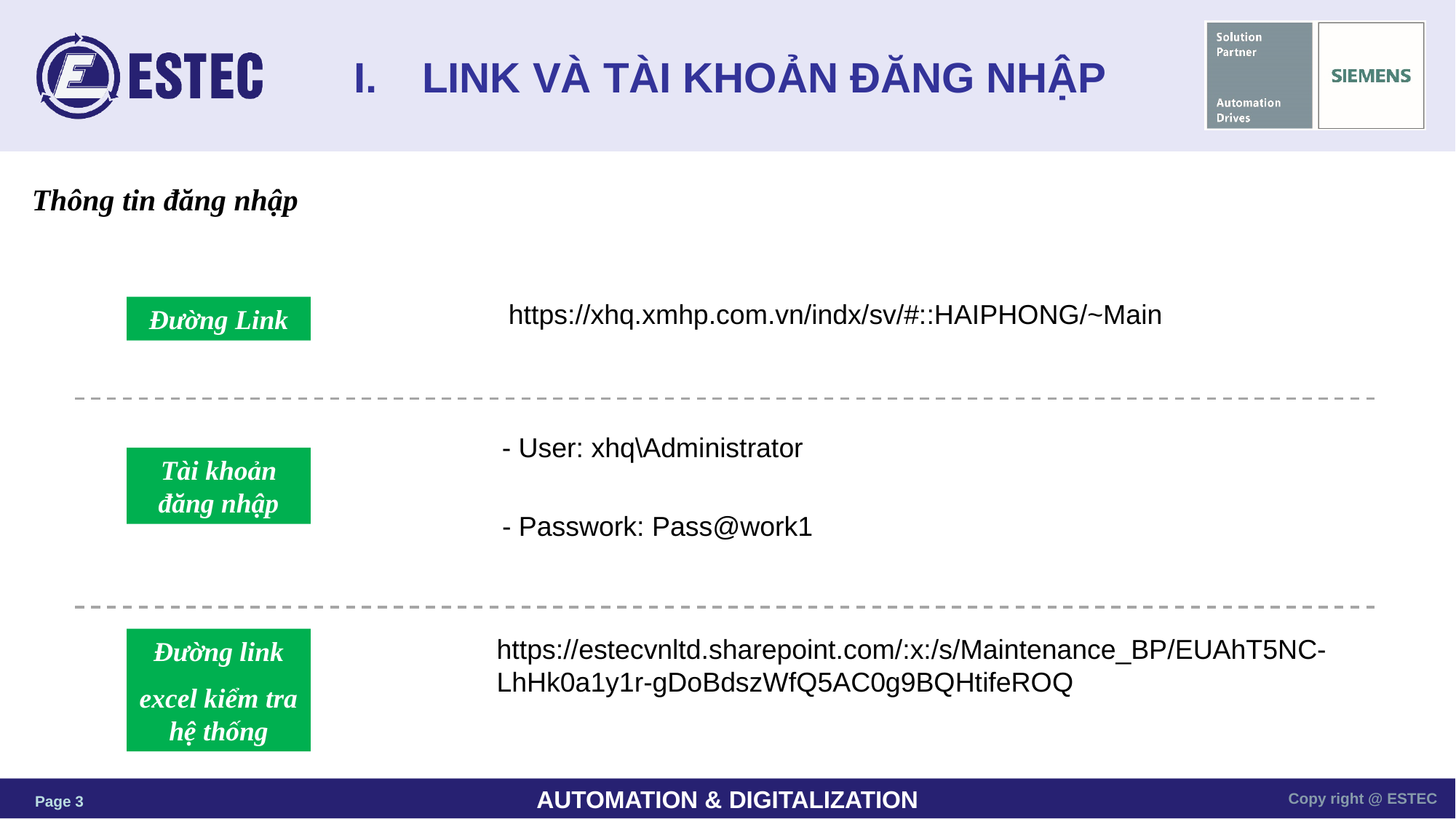

LINK VÀ TÀI KHOẢN ĐĂNG NHẬP
Thông tin đăng nhập
https://xhq.xmhp.com.vn/indx/sv/#::HAIPHONG/~Main
Đường Link
- User: xhq\Administrator
Tài khoản đăng nhập
- Passwork: Pass@work1
Đường link
excel kiểm tra hệ thống
https://estecvnltd.sharepoint.com/:x:/s/Maintenance_BP/EUAhT5NC-LhHk0a1y1r-gDoBdszWfQ5AC0g9BQHtifeROQ